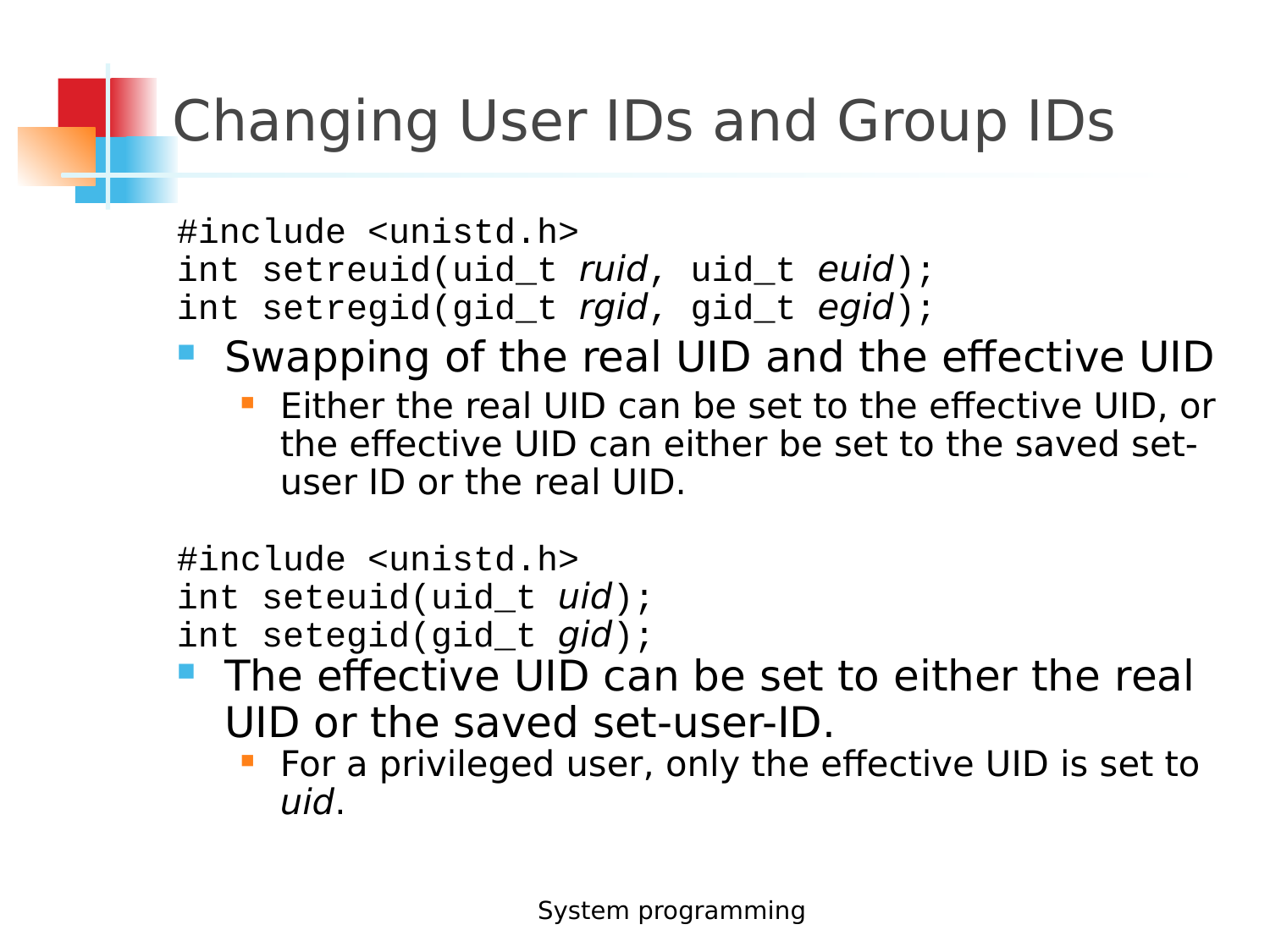

Changing User IDs and Group IDs
#include <unistd.h>
int setreuid(uid_t ruid, uid_t euid);
int setregid(gid_t rgid, gid_t egid);
Swapping of the real UID and the effective UID
Either the real UID can be set to the effective UID, or the effective UID can either be set to the saved set-user ID or the real UID.

#include <unistd.h>
int seteuid(uid_t uid);
int setegid(gid_t gid);
The effective UID can be set to either the real UID or the saved set-user-ID.
For a privileged user, only the effective UID is set to uid.